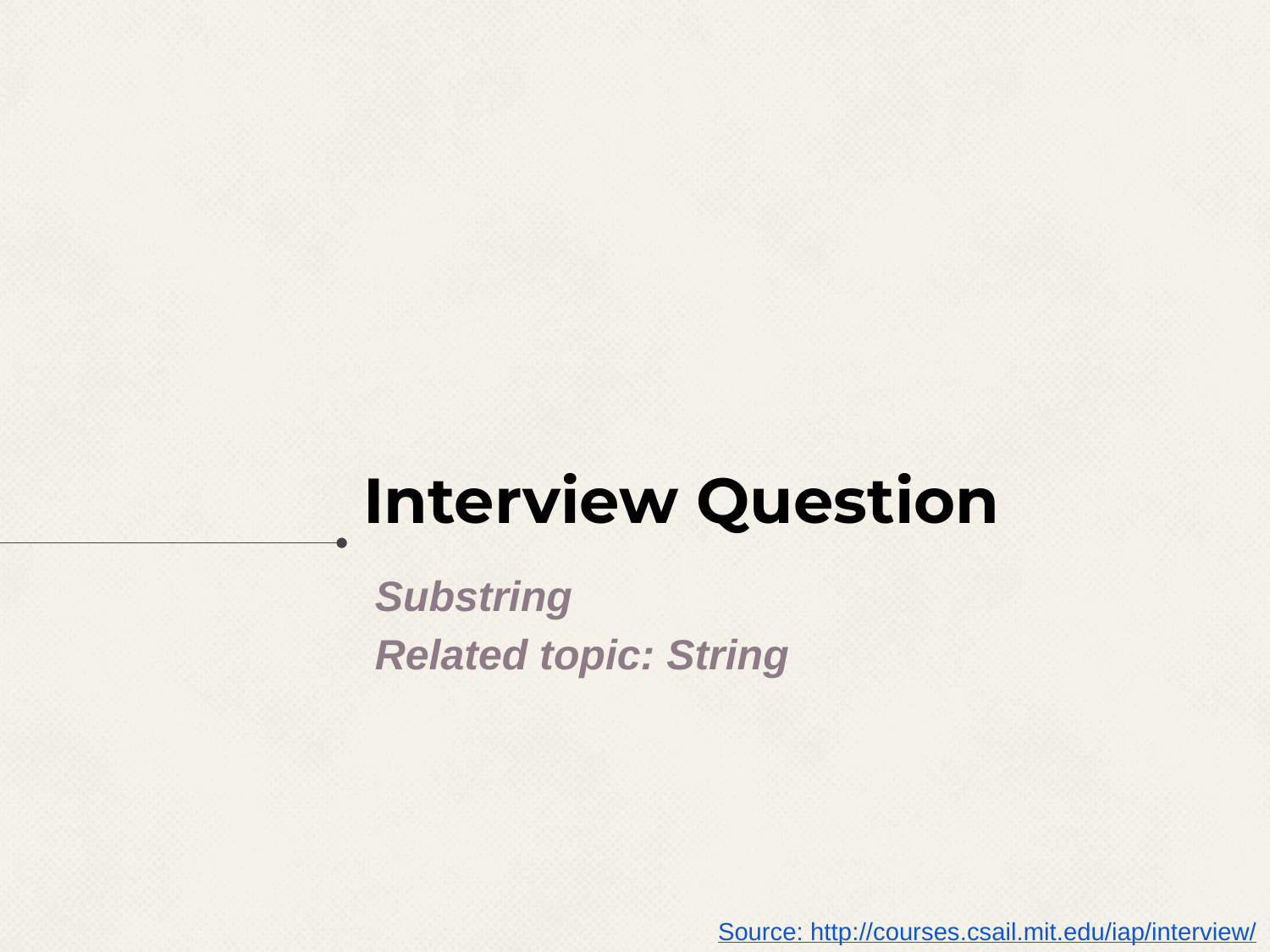

# Interview Question
Substring
Related topic: String
Source: http://courses.csail.mit.edu/iap/interview/